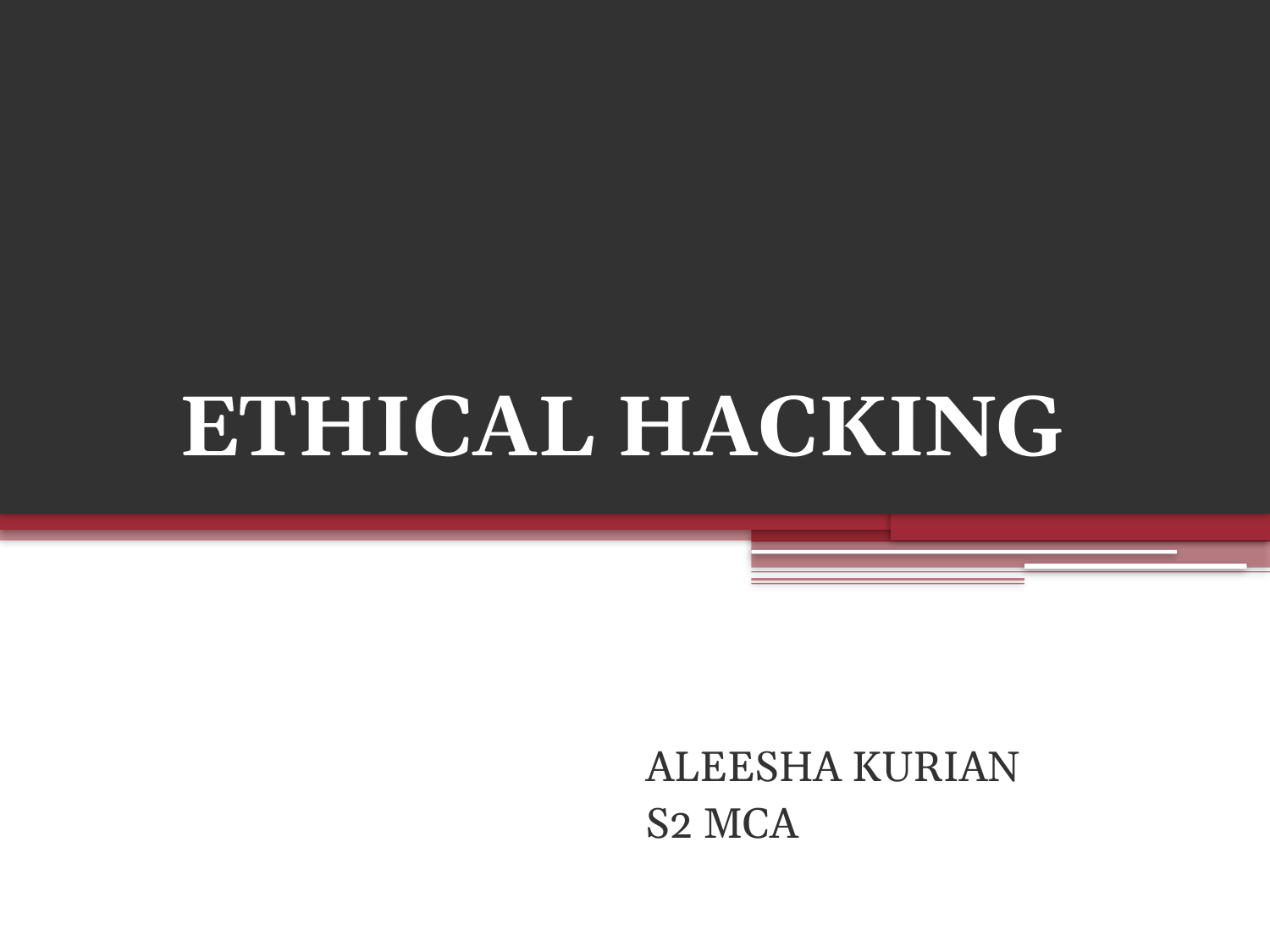

# ETHICAL HACKING

ALEESHA KURIAN
S2 MCA